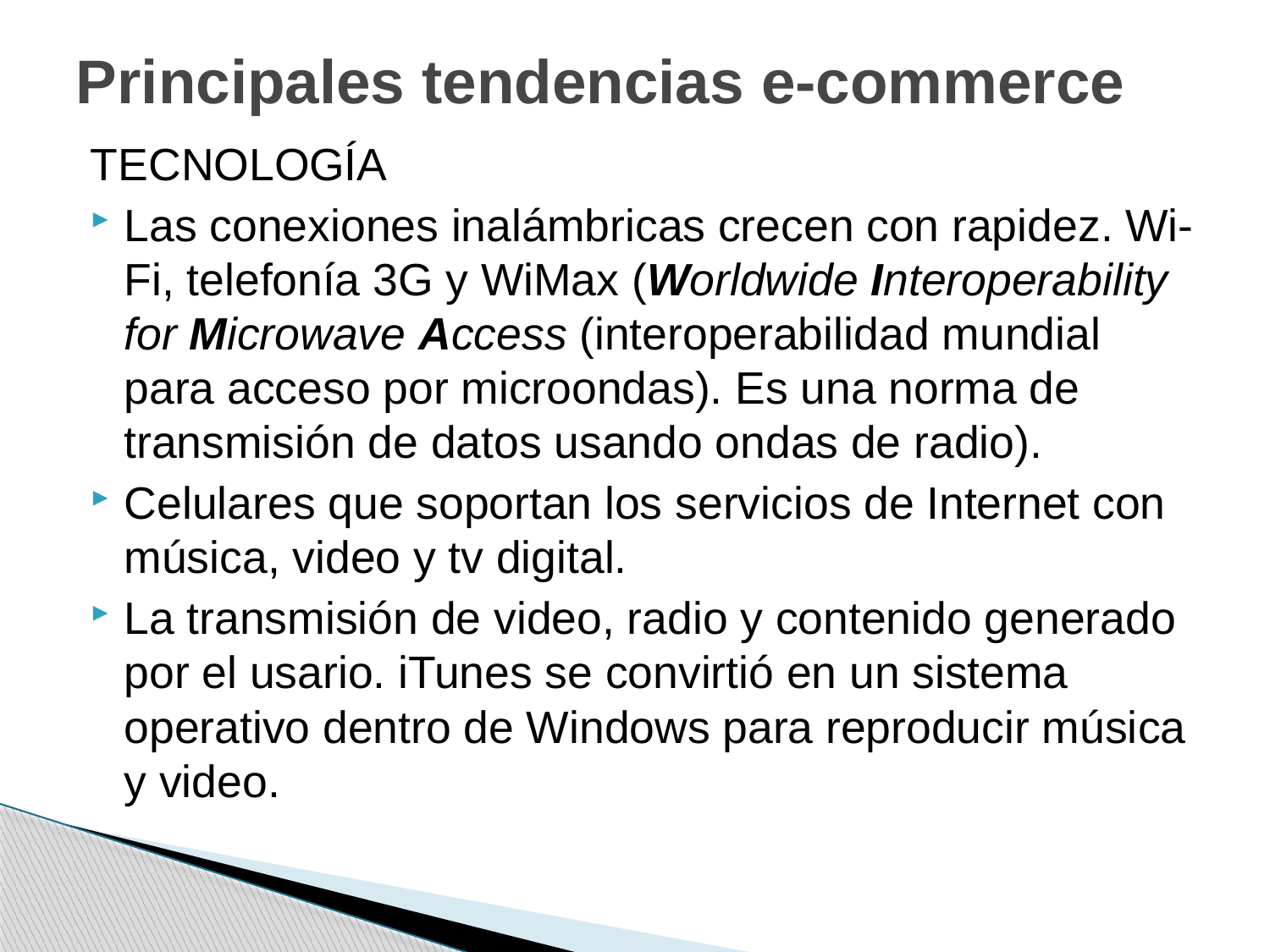

# Principales tendencias e-commerce
TECNOLOGÍA
Las conexiones inalámbricas crecen con rapidez. Wi-Fi, telefonía 3G y WiMax (Worldwide Interoperability for Microwave Access (interoperabilidad mundial para acceso por microondas). Es una norma de transmisión de datos usando ondas de radio).
Celulares que soportan los servicios de Internet con música, video y tv digital.
La transmisión de video, radio y contenido generado por el usario. iTunes se convirtió en un sistema operativo dentro de Windows para reproducir música y video.